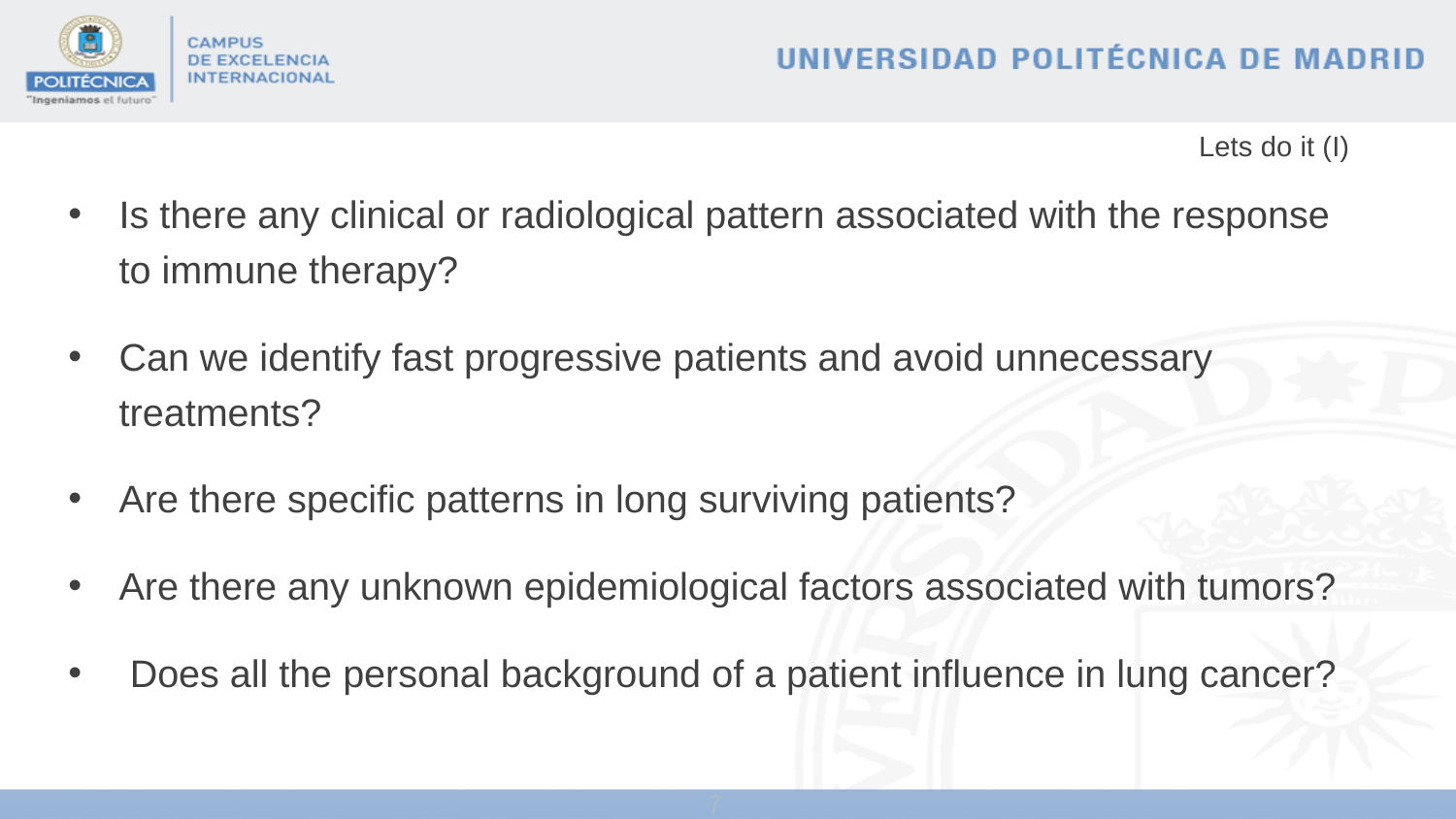

# Lets do it (I)
Is there any clinical or radiological pattern associated with the response to immune therapy?
Can we identify fast progressive patients and avoid unnecessary treatments?
Are there specific patterns in long surviving patients?
Are there any unknown epidemiological factors associated with tumors?
 Does all the personal background of a patient influence in lung cancer?

7